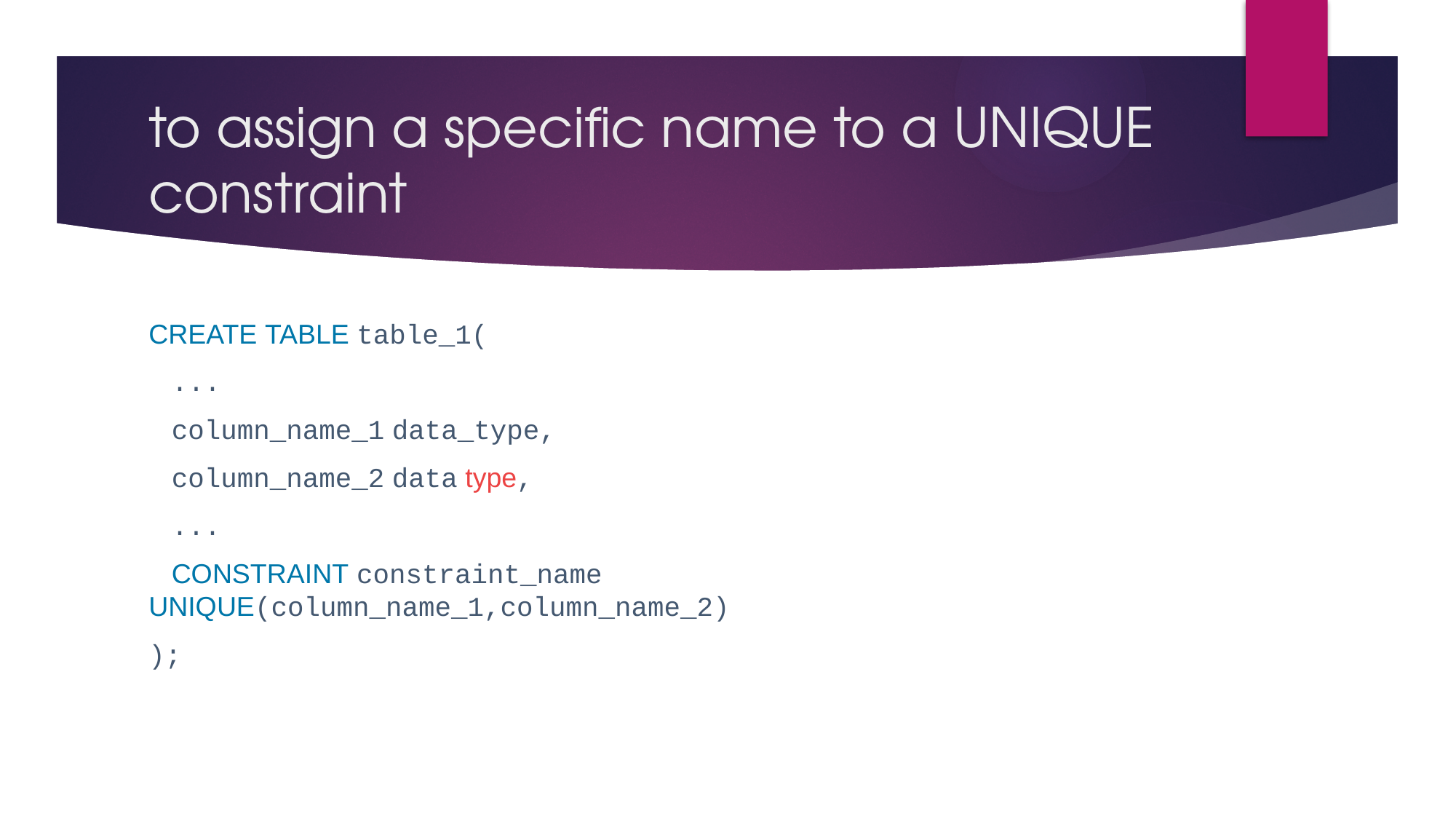

# to assign a specific name to a UNIQUE constraint
CREATE TABLE table_1(
   ...
   column_name_1 data_type,
   column_name_2 data type,
   ...
   CONSTRAINT constraint_name UNIQUE(column_name_1,column_name_2)
);